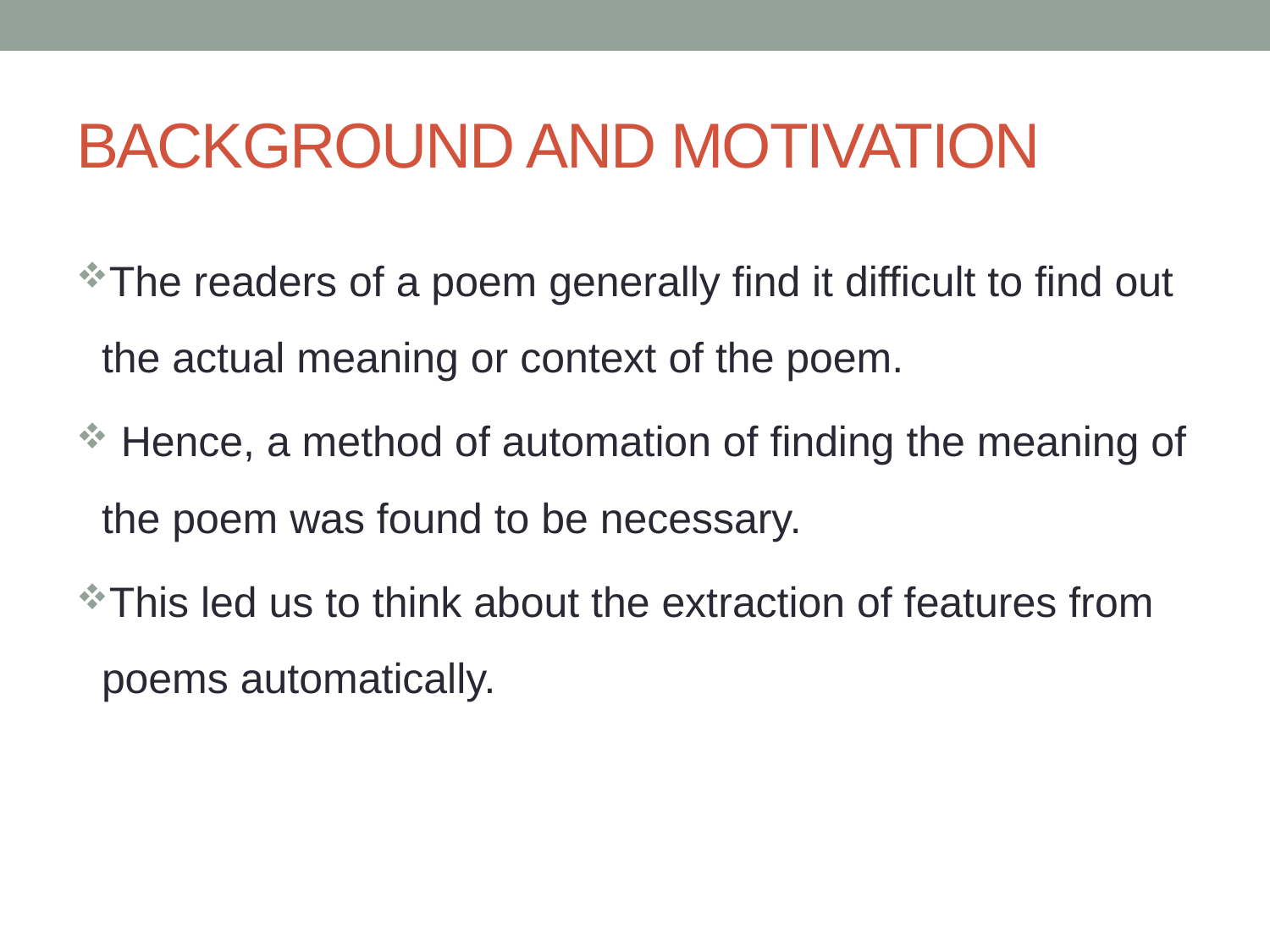

# BACKGROUND AND MOTIVATION
The readers of a poem generally find it difficult to find out the actual meaning or context of the poem.
 Hence, a method of automation of finding the meaning of the poem was found to be necessary.
This led us to think about the extraction of features from poems automatically.